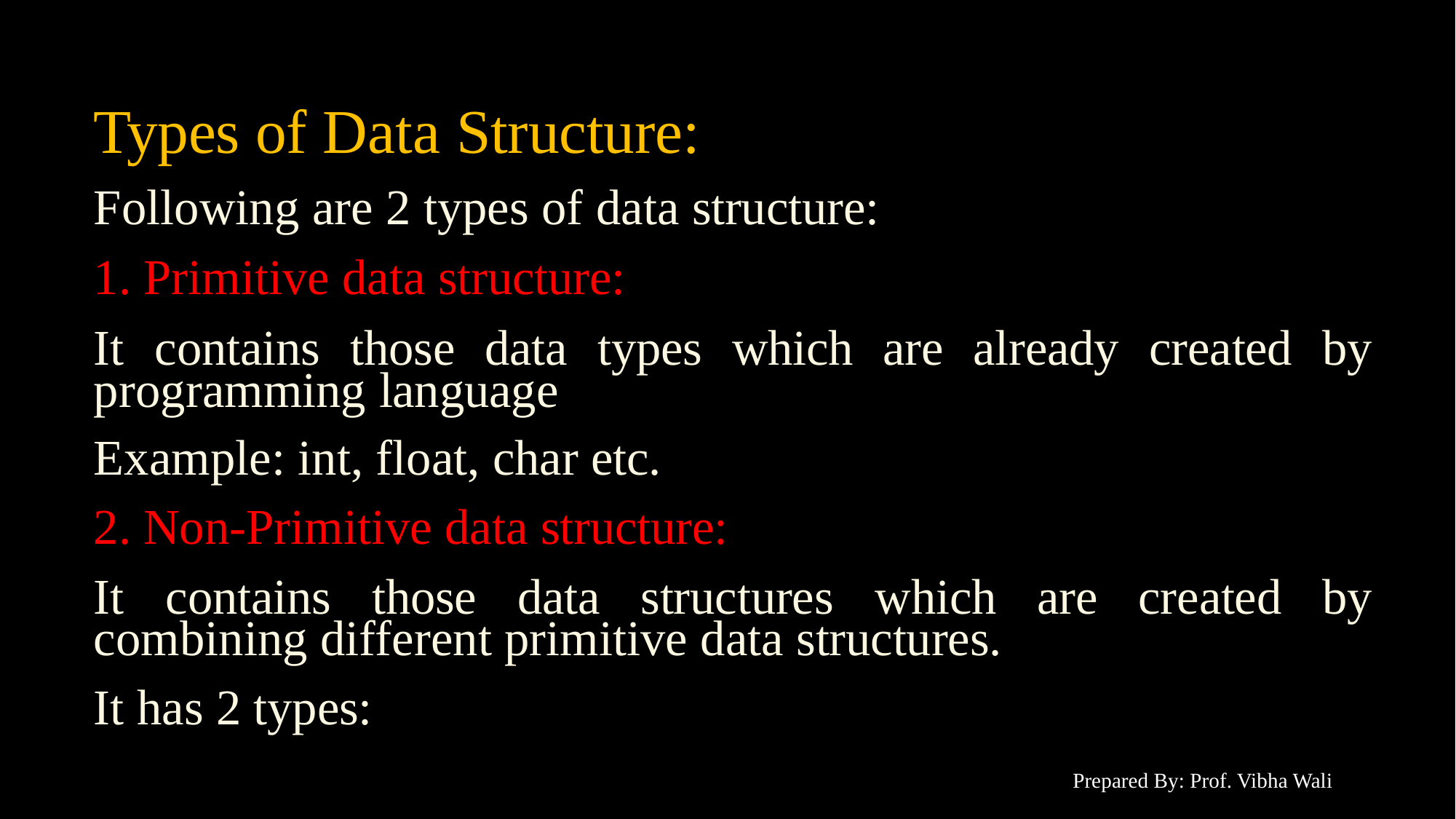

# Types of Data Structure:
Following are 2 types of data structure:
Primitive data structure:
It	contains	those	data	types	which	are	already	created	by programming language
Example: int, float, char etc.
Non-Primitive data structure:
It	contains	those	data	structures	which	are	created	by
combining different primitive data structures. It has 2 types:
Prepared By: Prof. Vibha Wali